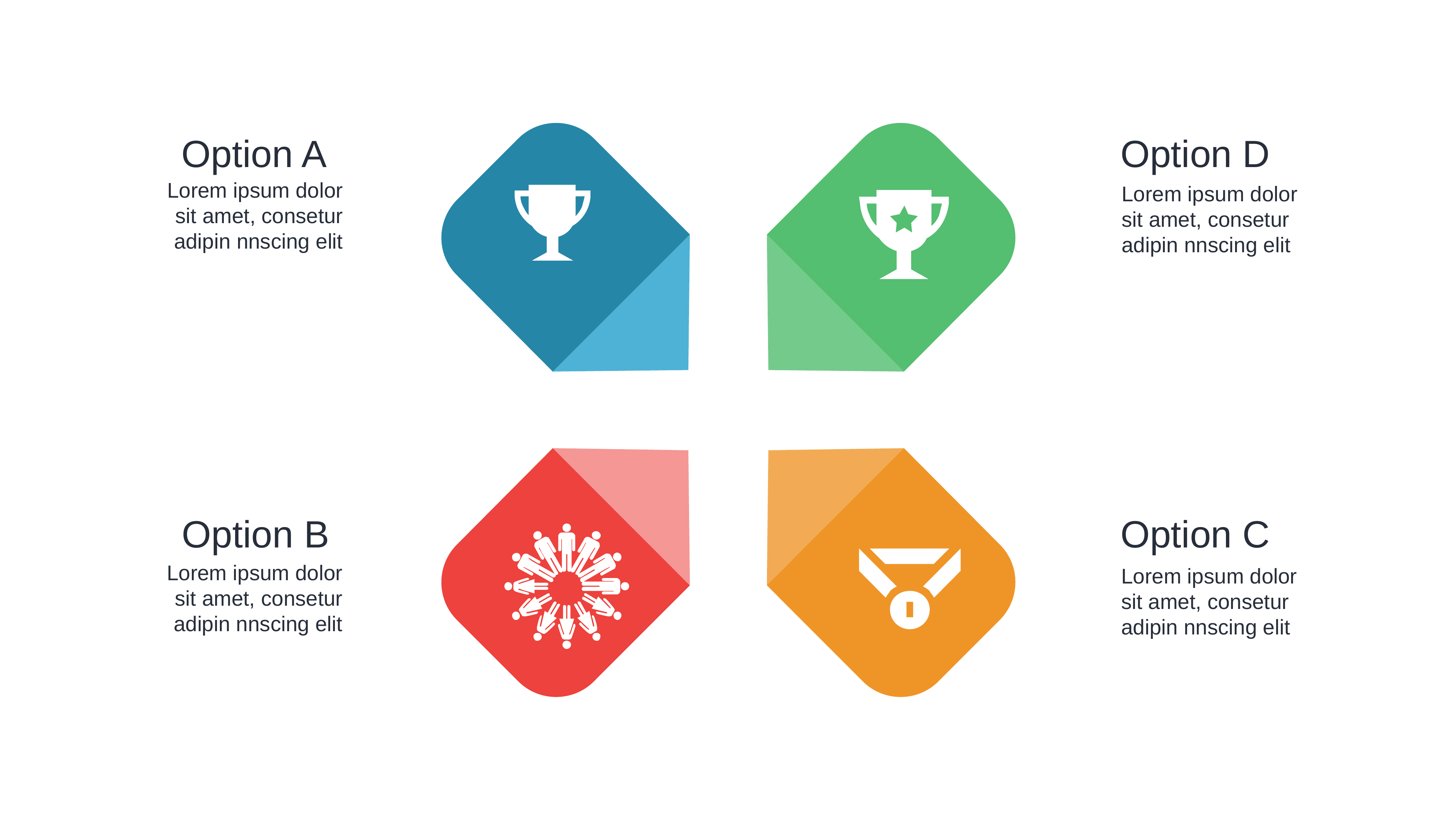

Option A
Option D
Lorem ipsum dolor sit amet, consetur adipin nnscing elit
Lorem ipsum dolor sit amet, consetur adipin nnscing elit

Option B
Option C

Lorem ipsum dolor sit amet, consetur adipin nnscing elit
Lorem ipsum dolor sit amet, consetur adipin nnscing elit